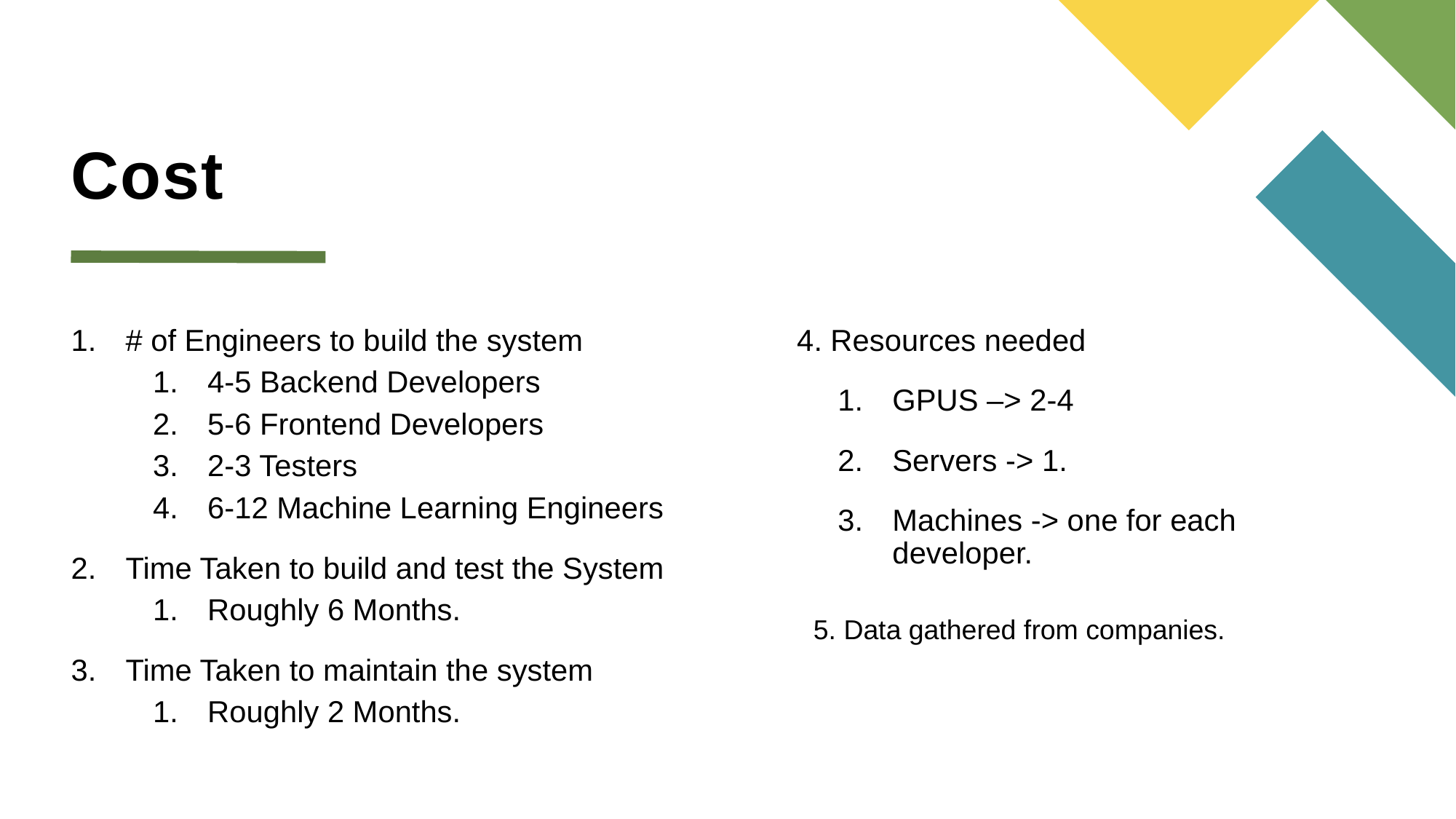

# Cost
# of Engineers to build the system
4-5 Backend Developers
5-6 Frontend Developers
2-3 Testers
6-12 Machine Learning Engineers
Time Taken to build and test the System
Roughly 6 Months.
Time Taken to maintain the system
Roughly 2 Months.

4. Resources needed
GPUS –> 2-4
Servers -> 1.
Machines -> one for each developer.
5. Data gathered from companies.